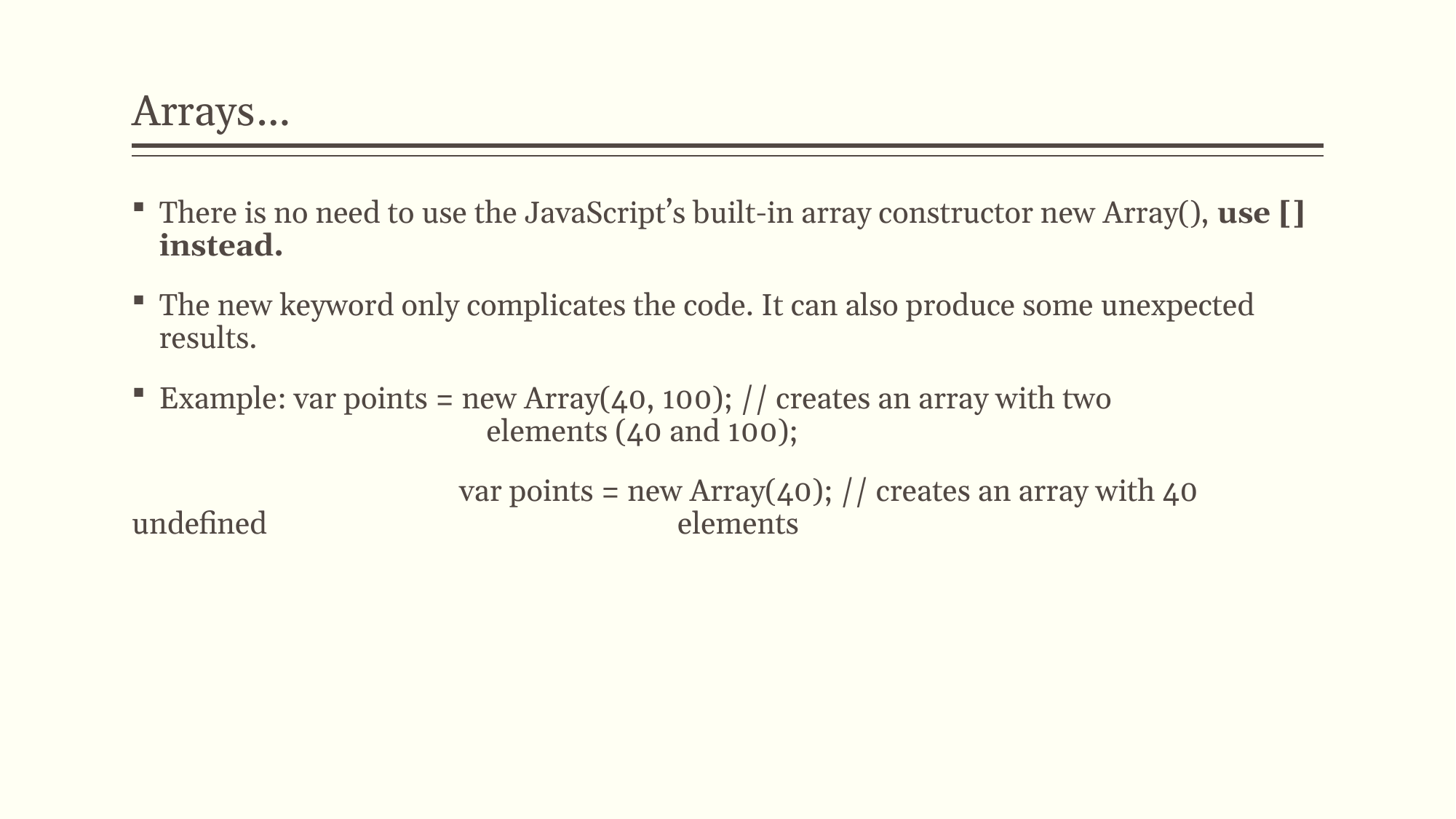

# Arrays…
There is no need to use the JavaScript’s built-in array constructor new Array(), use [] instead.
The new keyword only complicates the code. It can also produce some unexpected results.
Example: var points = new Array(40, 100); // creates an array with two 					elements (40 and 100);
			var points = new Array(40); // creates an array with 40 undefined 				elements